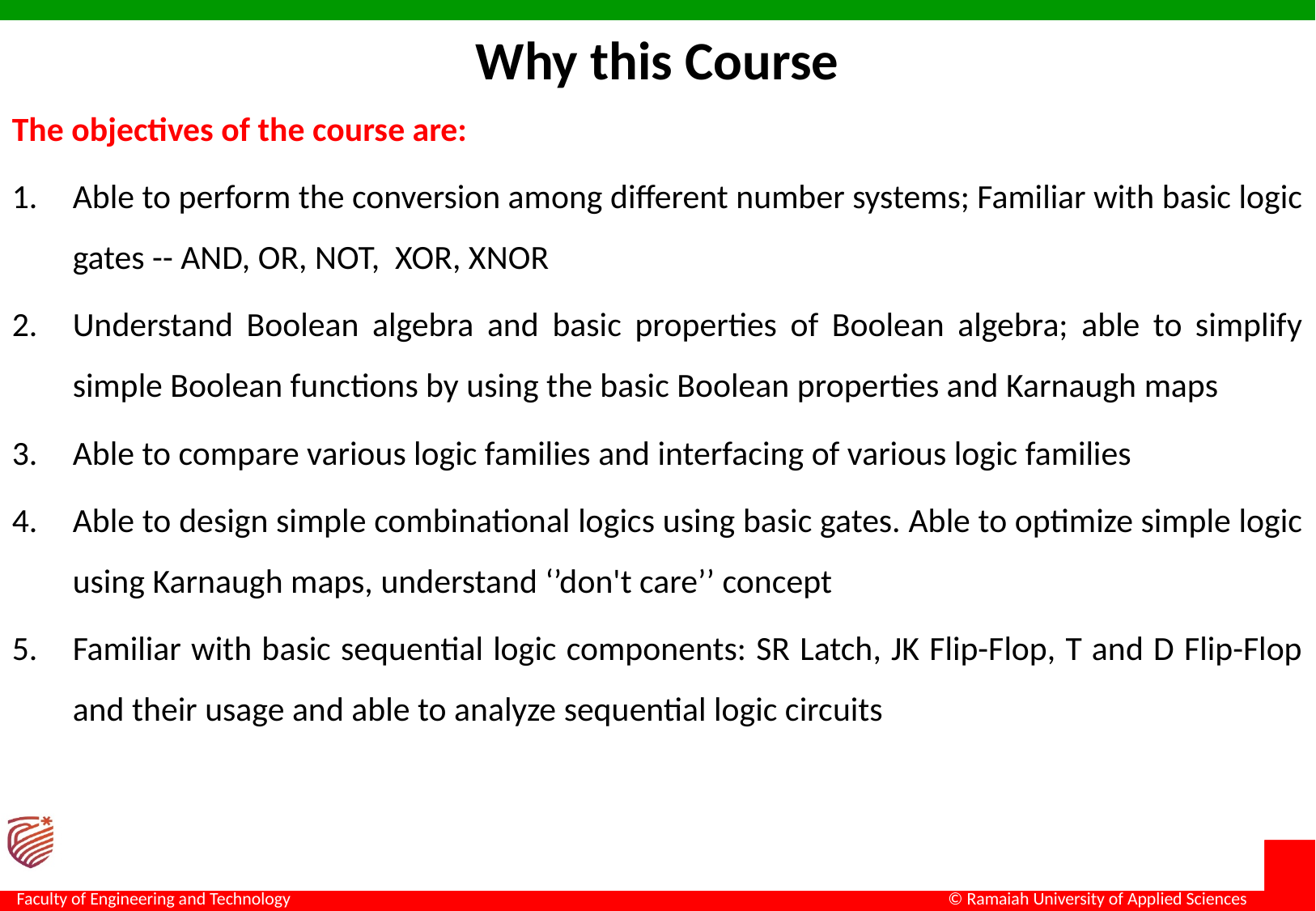

# Why this Course
The objectives of the course are:
Able to perform the conversion among different number systems; Familiar with basic logic gates -- AND, OR, NOT,  XOR, XNOR
Understand Boolean algebra and basic properties of Boolean algebra; able to simplify simple Boolean functions by using the basic Boolean properties and Karnaugh maps
Able to compare various logic families and interfacing of various logic families
Able to design simple combinational logics using basic gates. Able to optimize simple logic using Karnaugh maps, understand ‘’don't care’’ concept
Familiar with basic sequential logic components: SR Latch, JK Flip-Flop, T and D Flip-Flop and their usage and able to analyze sequential logic circuits